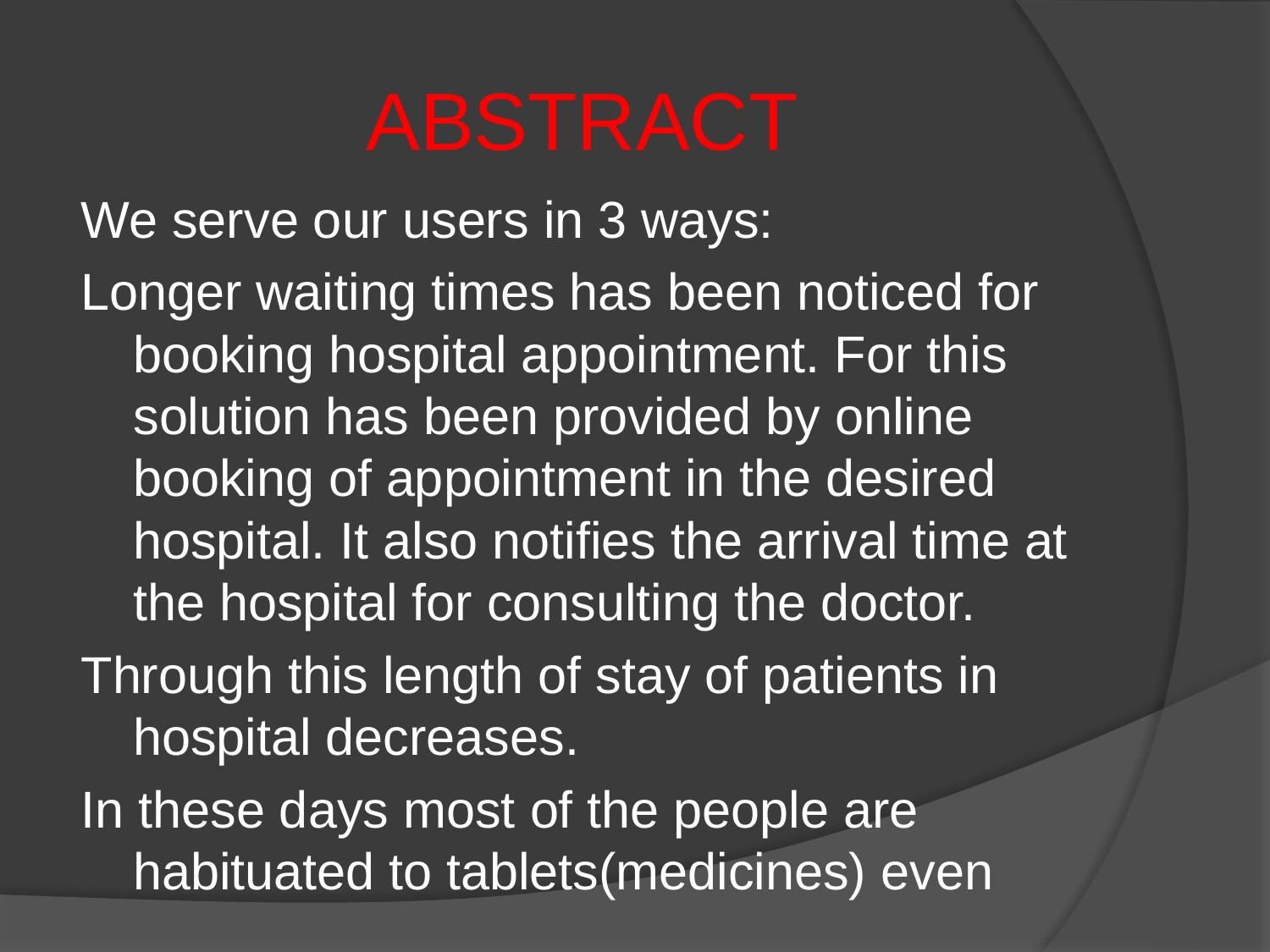

# ABSTRACT
We serve our users in 3 ways:
Longer waiting times has been noticed for booking hospital appointment. For this solution has been provided by online booking of appointment in the desired hospital. It also notifies the arrival time at the hospital for consulting the doctor.
Through this length of stay of patients in hospital decreases.
In these days most of the people are habituated to tablets(medicines) even